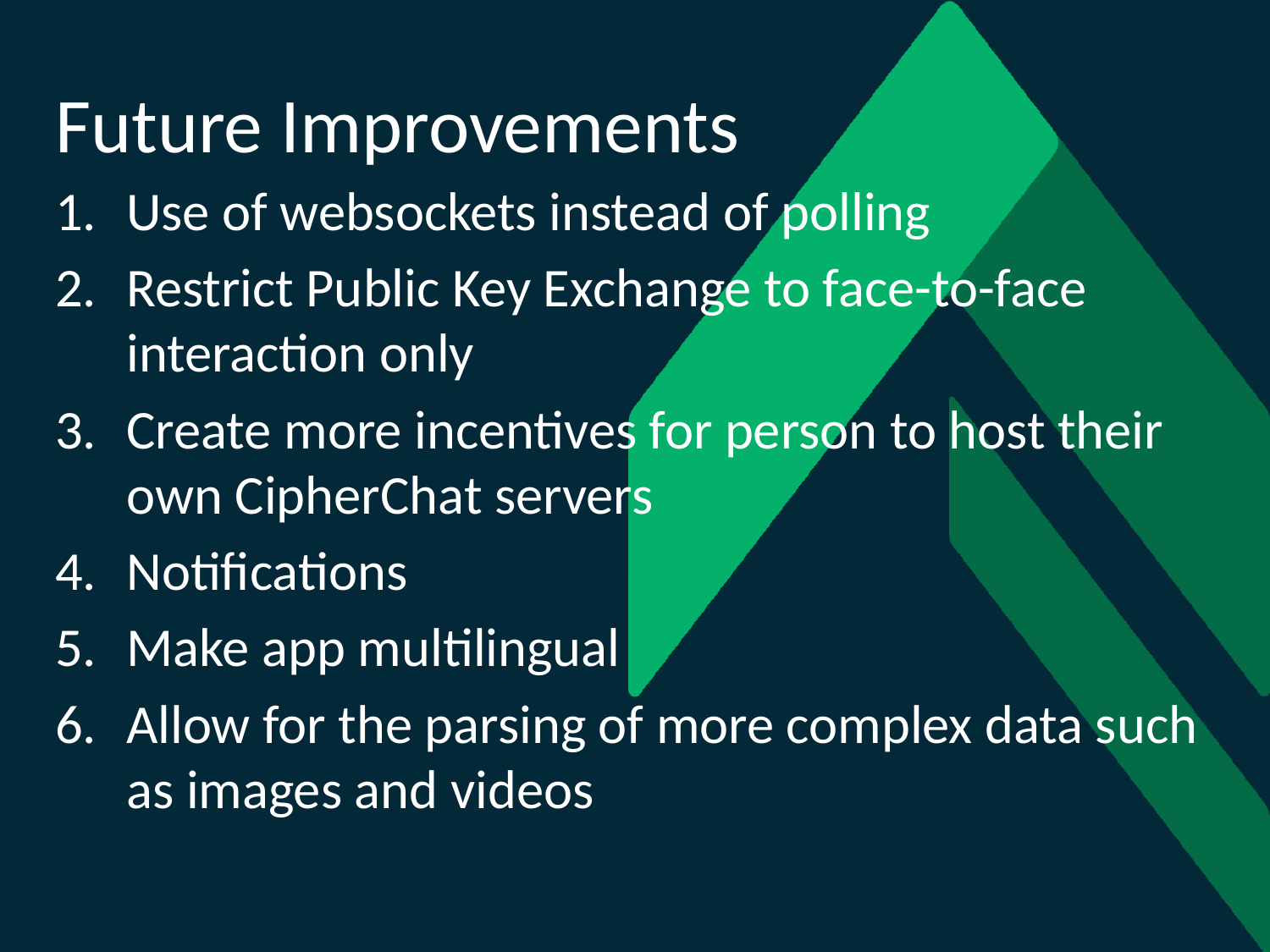

# Future Improvements
Use of websockets instead of polling
Restrict Public Key Exchange to face-to-face interaction only
Create more incentives for person to host their own CipherChat servers
Notifications
Make app multilingual
Allow for the parsing of more complex data such as images and videos